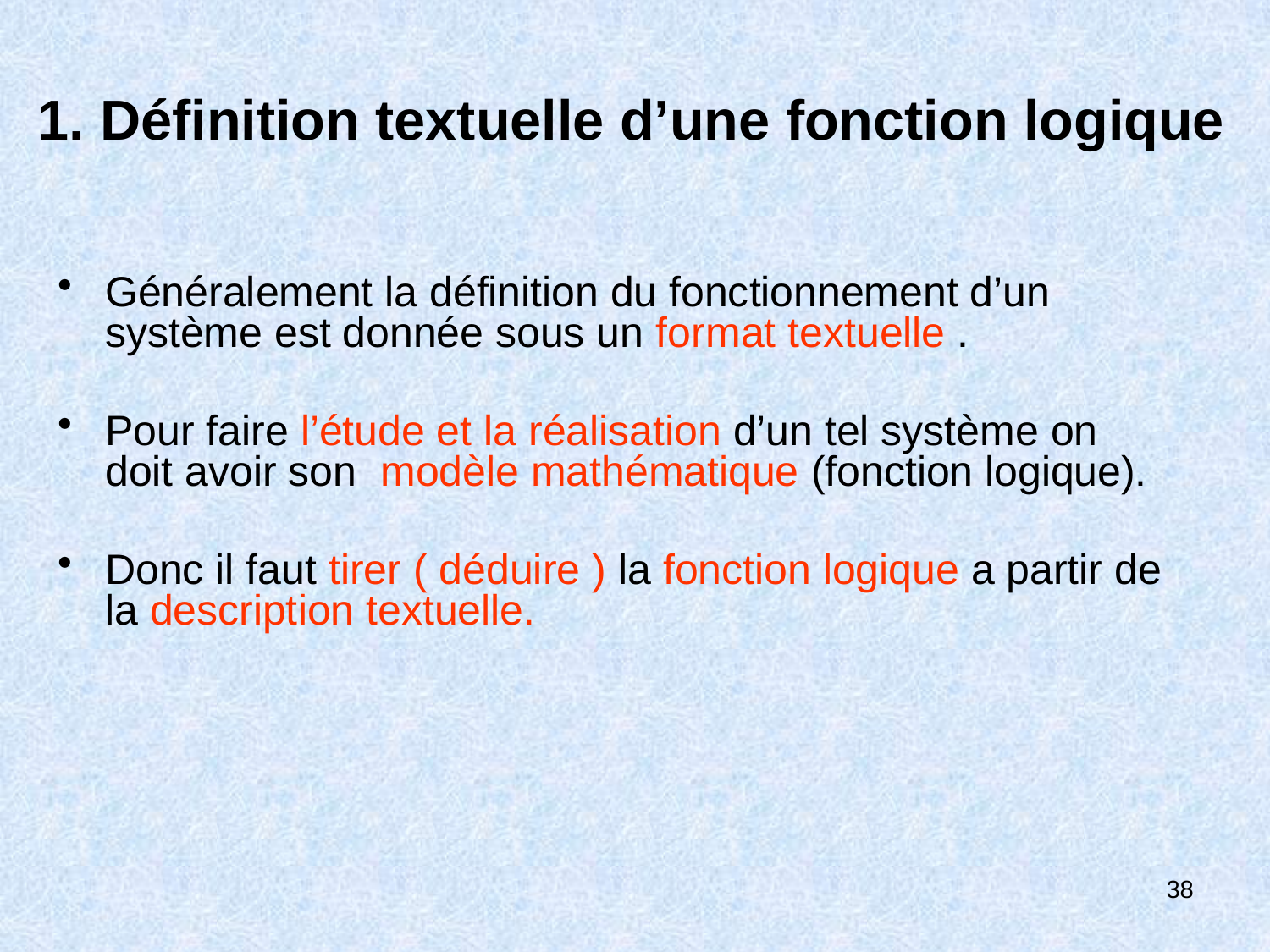

# 1. Définition textuelle d’une fonction logique

Généralement la définition du fonctionnement d’un système est donnée sous un format textuelle .

Pour faire l’étude et la réalisation d’un tel système on doit avoir son  modèle mathématique (fonction logique).

Donc il faut tirer ( déduire ) la fonction logique a partir de la description textuelle.
38